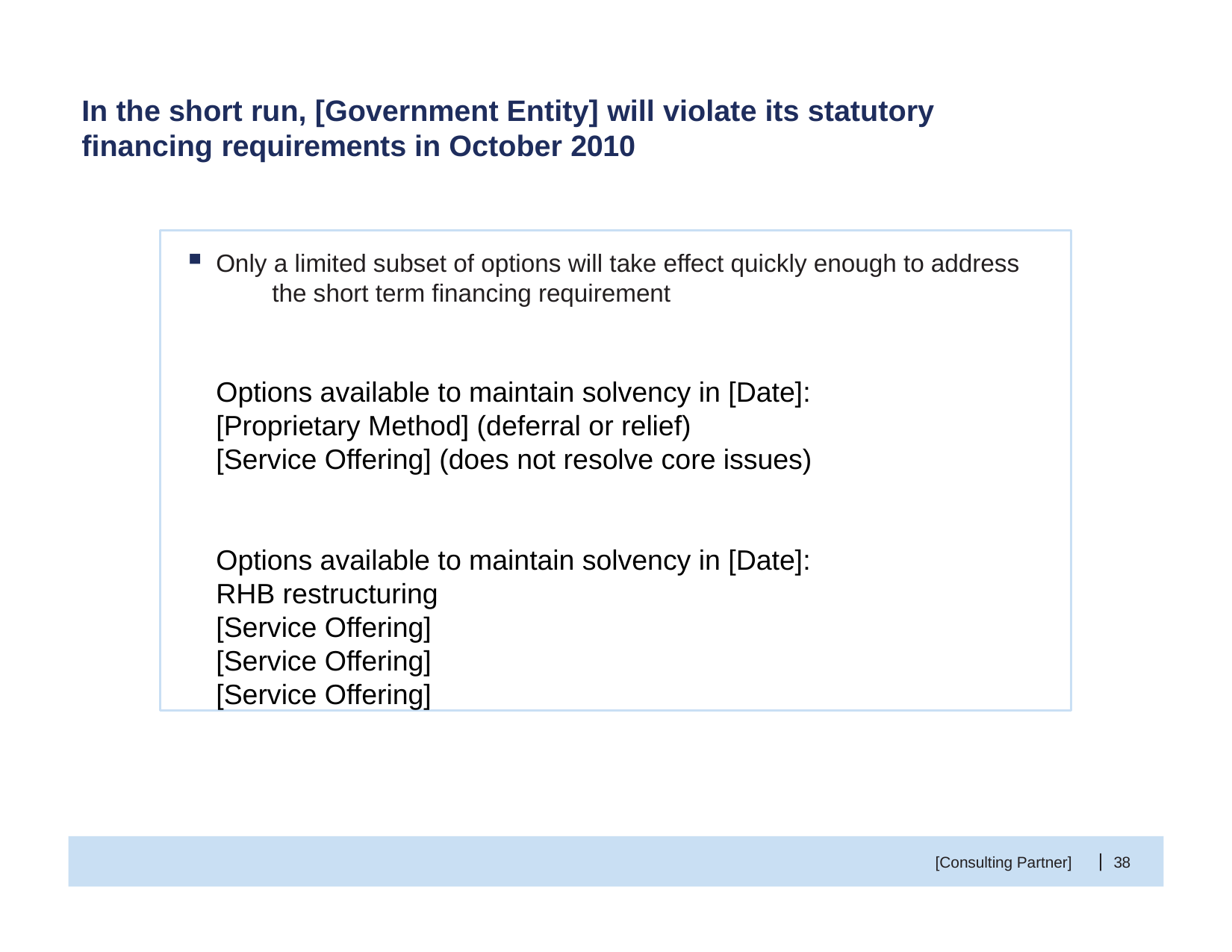

In the short run, [Government Entity] will violate its statutory financing requirements in October 2010
Only a limited subset of options will take effect quickly enough to address 	the short term financing requirement
Options available to maintain solvency in [Date]:
[Proprietary Method] (deferral or relief)
[Service Offering] (does not resolve core issues)
Options available to maintain solvency in [Date]:
RHB restructuring
[Service Offering]
[Service Offering]
[Service Offering]
|
[Consulting Partner]
38